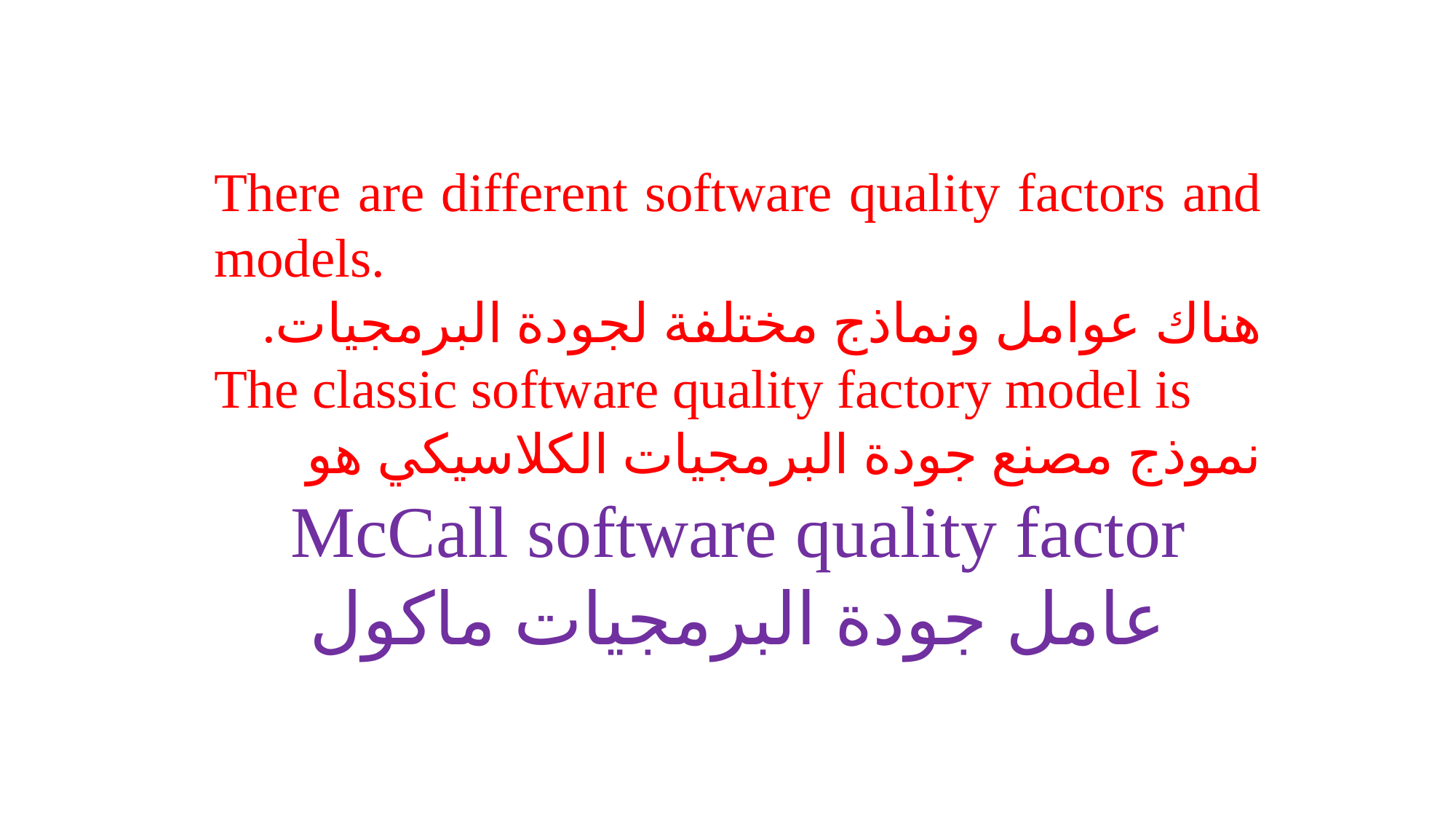

There are different software quality factors and models.
هناك عوامل ونماذج مختلفة لجودة البرمجيات.
The classic software quality factory model is
نموذج مصنع جودة البرمجيات الكلاسيكي هو
McCall software quality factor
عامل جودة البرمجيات ماكول